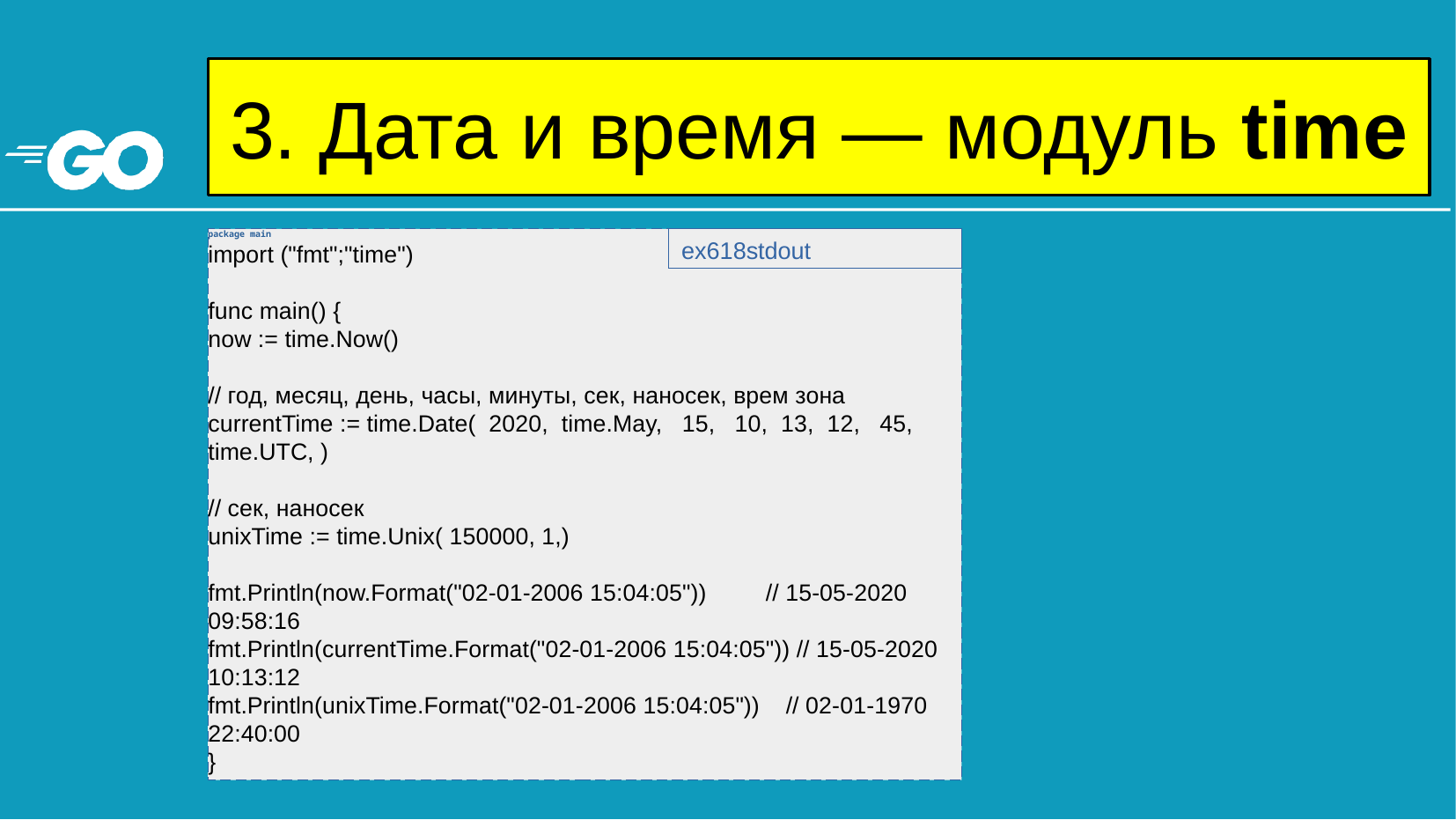

# 3. Дата и время — модуль time
package main
import ("fmt";"time")

func main() {
now := time.Now()

// год, месяц, день, часы, минуты, сек, наносек, врем зона
currentTime := time.Date(  2020,  time.May,   15,   10,  13,  12,   45,   time.UTC, )

// сек, наносек
unixTime := time.Unix( 150000, 1,)

fmt.Println(now.Format("02-01-2006 15:04:05"))         // 15-05-2020 09:58:16
fmt.Println(currentTime.Format("02-01-2006 15:04:05")) // 15-05-2020 10:13:12
fmt.Println(unixTime.Format("02-01-2006 15:04:05"))    // 02-01-1970 22:40:00
}
ex618stdout